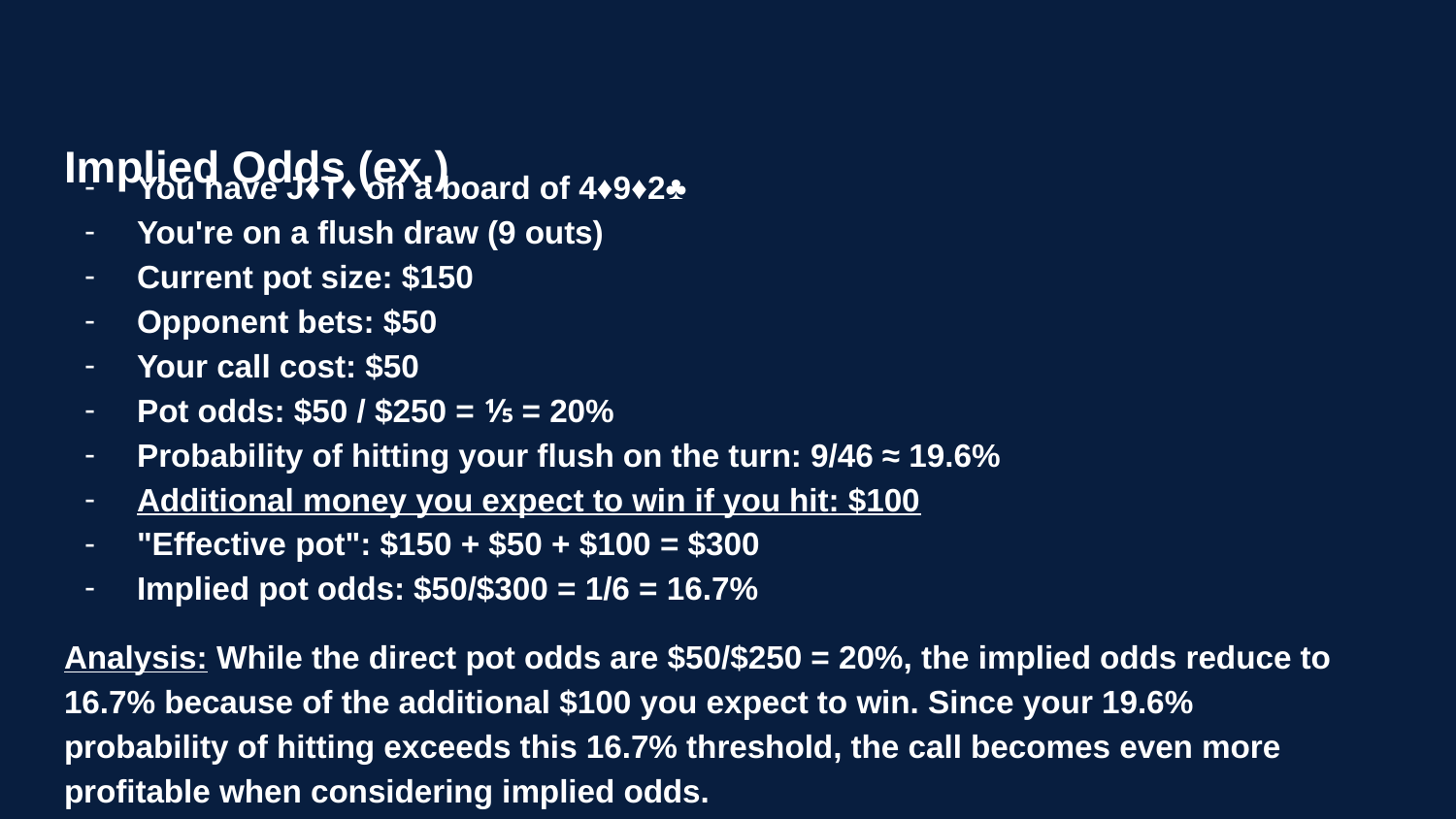

# Implied Odds (ex.)

You have J♦T♦ on a board of 4♦9♦2♣
You're on a flush draw (9 outs)
Current pot size: $150
Opponent bets: $50
Your call cost: $50
Pot odds: $50 / $250 = ⅕ = 20%
Probability of hitting your flush on the turn: 9/46 ≈ 19.6%
Additional money you expect to win if you hit: $100
"Effective pot": $150 + $50 + $100 = $300
Implied pot odds: $50/$300 = 1/6 = 16.7%
Analysis: While the direct pot odds are $50/$250 = 20%, the implied odds reduce to 16.7% because of the additional $100 you expect to win. Since your 19.6% probability of hitting exceeds this 16.7% threshold, the call becomes even more profitable when considering implied odds.